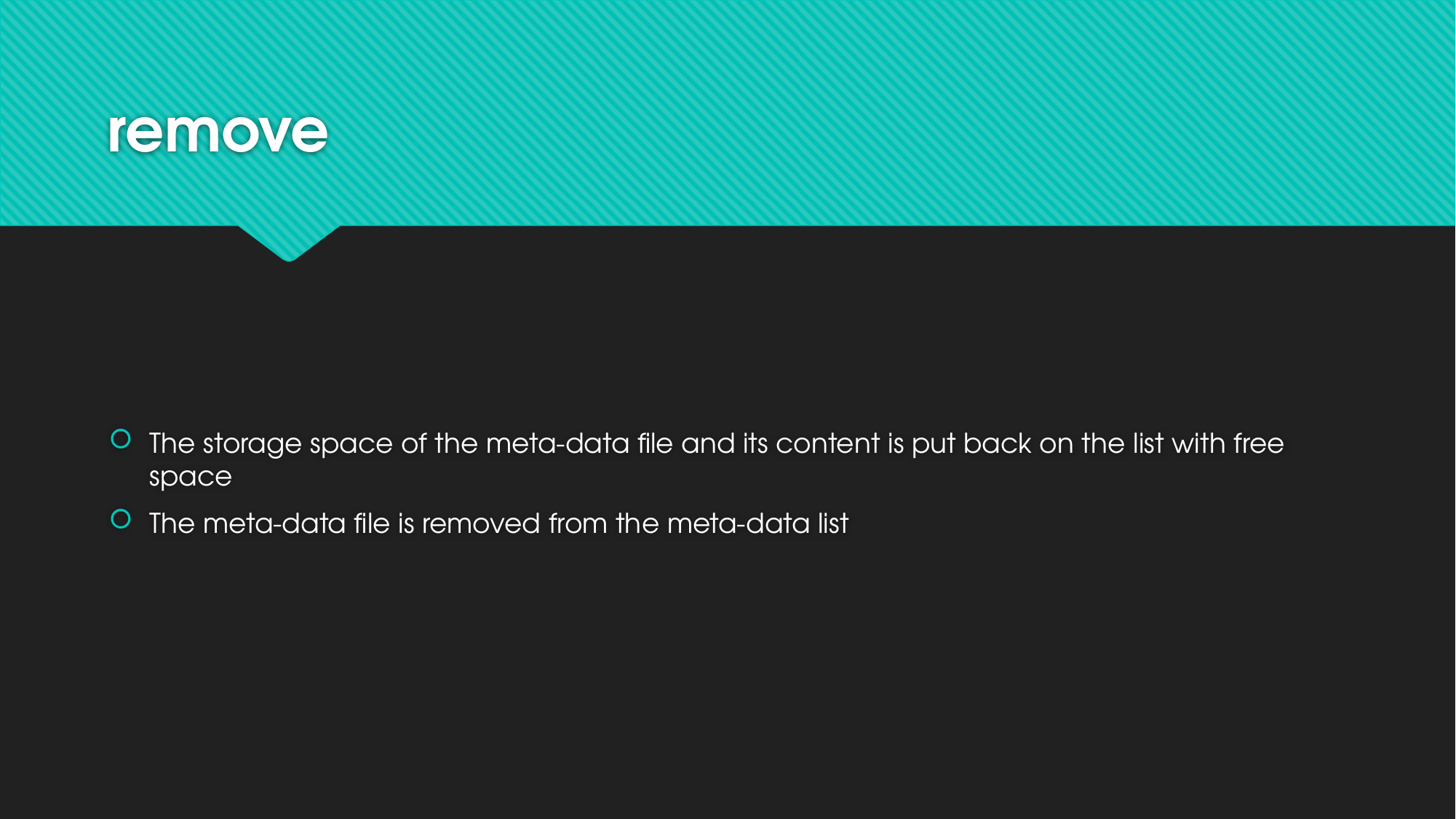

# remove
The storage space of the meta-data file and its content is put back on the list with free space
The meta-data file is removed from the meta-data list